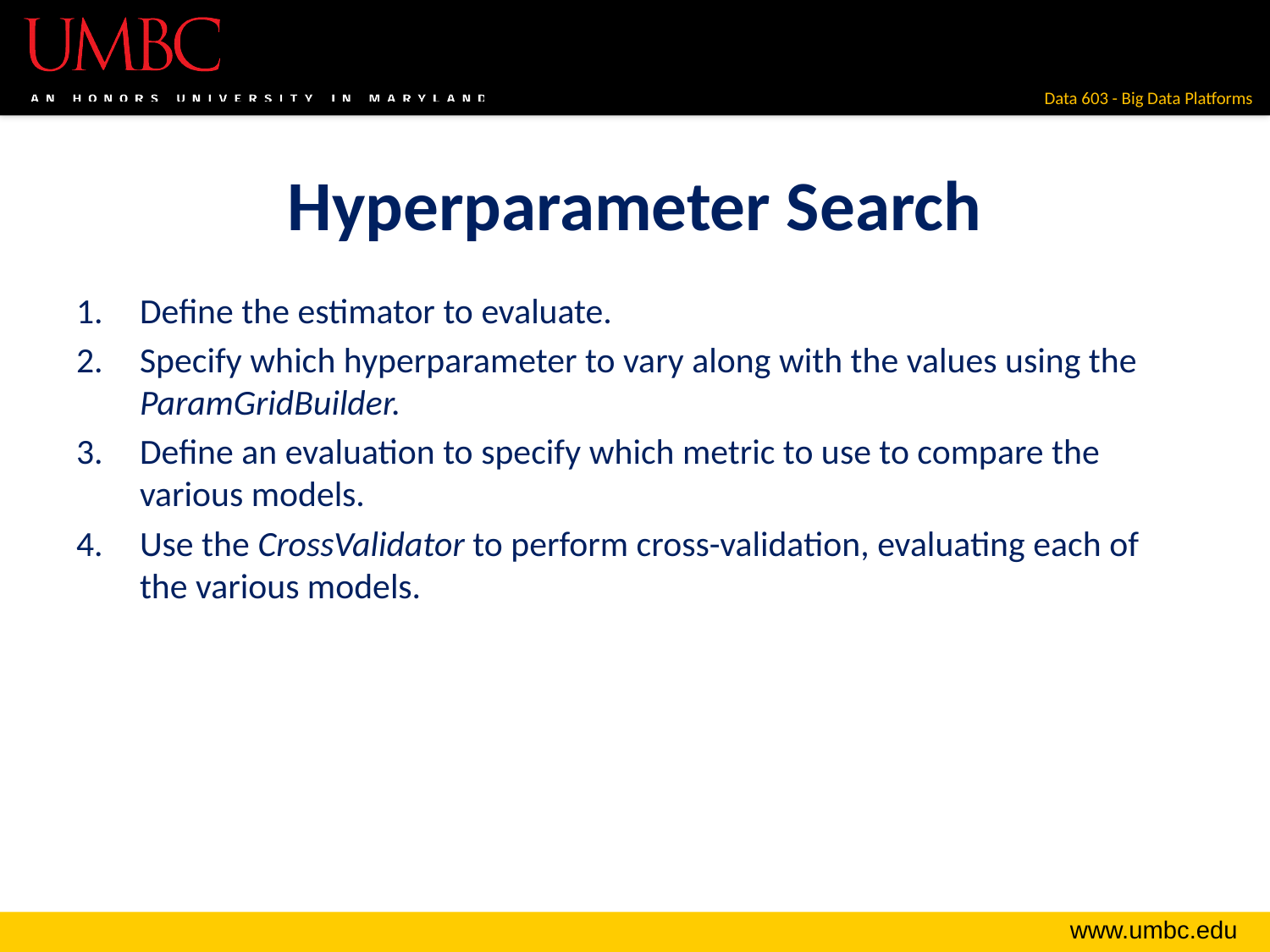

# Hyperparameter Search
Define the estimator to evaluate.
Specify which hyperparameter to vary along with the values using the ParamGridBuilder.
Define an evaluation to specify which metric to use to compare the various models.
Use the CrossValidator to perform cross-validation, evaluating each of the various models.